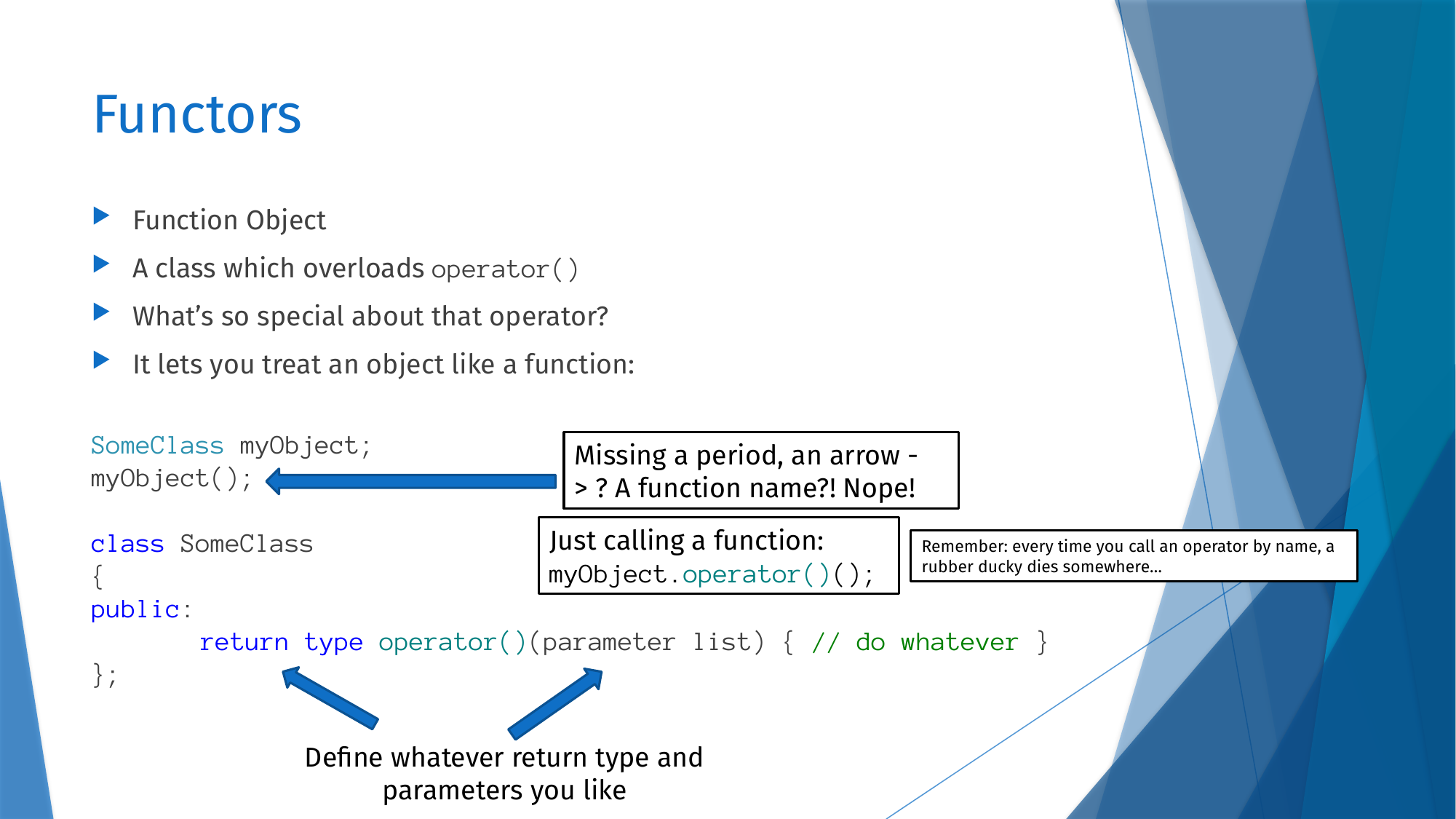

# Functors
Function Object
A class which overloads operator()
What’s so special about that operator?
It lets you treat an object like a function:

SomeClass myObject;
myObject();

class SomeClass
{
public:
	return type operator()(parameter list) { // do whatever }
};

Missing a period, an arrow -> ? A function name?! Nope!
Just calling a function: myObject.operator()();
Remember: every time you call an operator by name, a rubber ducky dies somewhere…

Define whatever return type and parameters you like